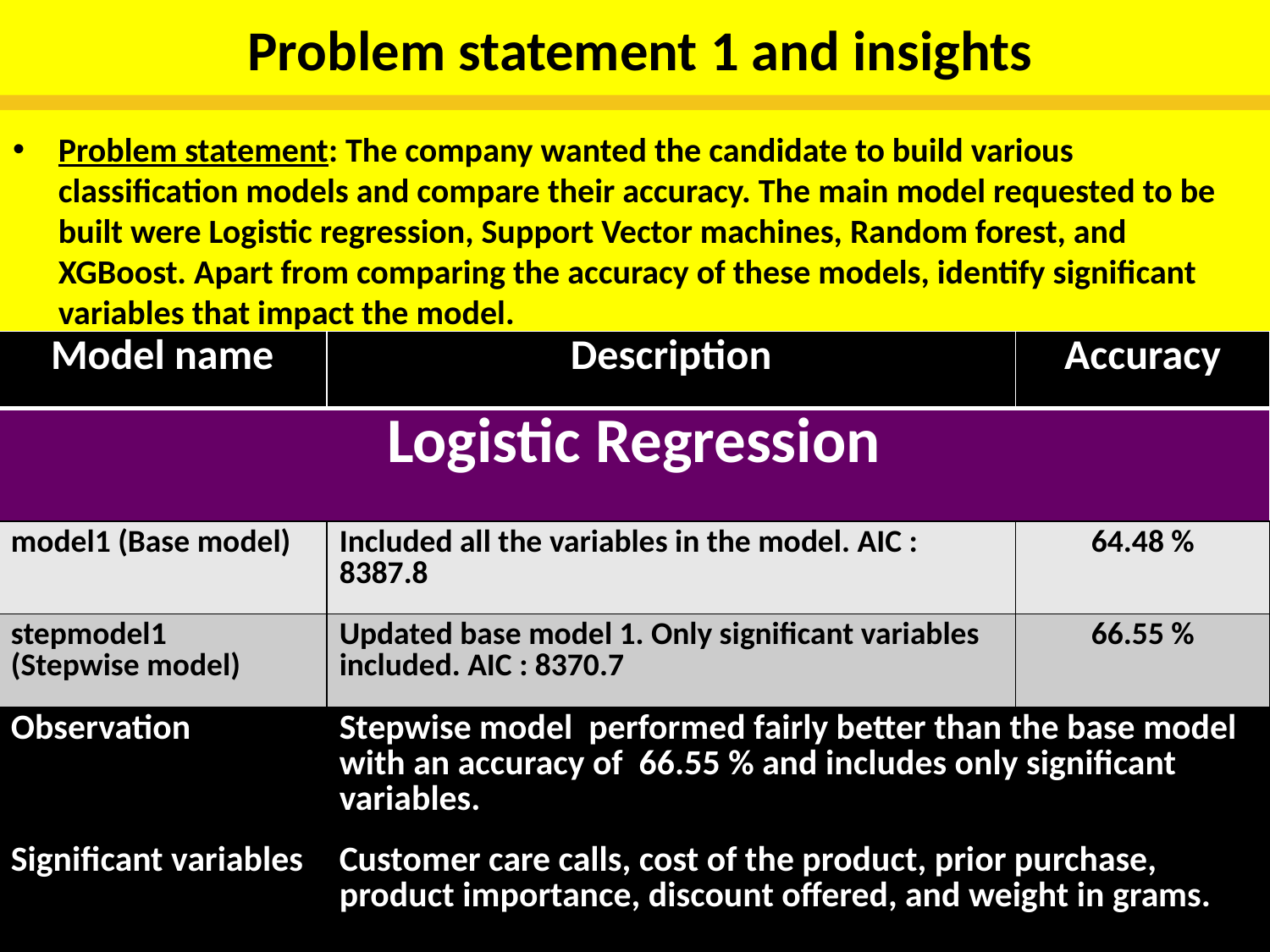

# Problem statement 1 and insights

Problem statement: The company wanted the candidate to build various classification models and compare their accuracy. The main model requested to be built were Logistic regression, Support Vector machines, Random forest, and XGBoost. Apart from comparing the accuracy of these models, identify significant variables that impact the model.

| Model name | Description | Accuracy |
| --- | --- | --- |
| Logistic Regression |  |  |
| model1 (Base model) | Included all the variables in the model. AIC : 8387.8 | 64.48 % |
| stepmodel1 (Stepwise model) | Updated base model 1. Only significant variables included. AIC : 8370.7 | 66.55 % |
| Observation | Stepwise model performed fairly better than the base model with an accuracy of 66.55 % and includes only significant variables. |  |
| Significant variables | Customer care calls, cost of the product, prior purchase, product importance, discount offered, and weight in grams. |  |